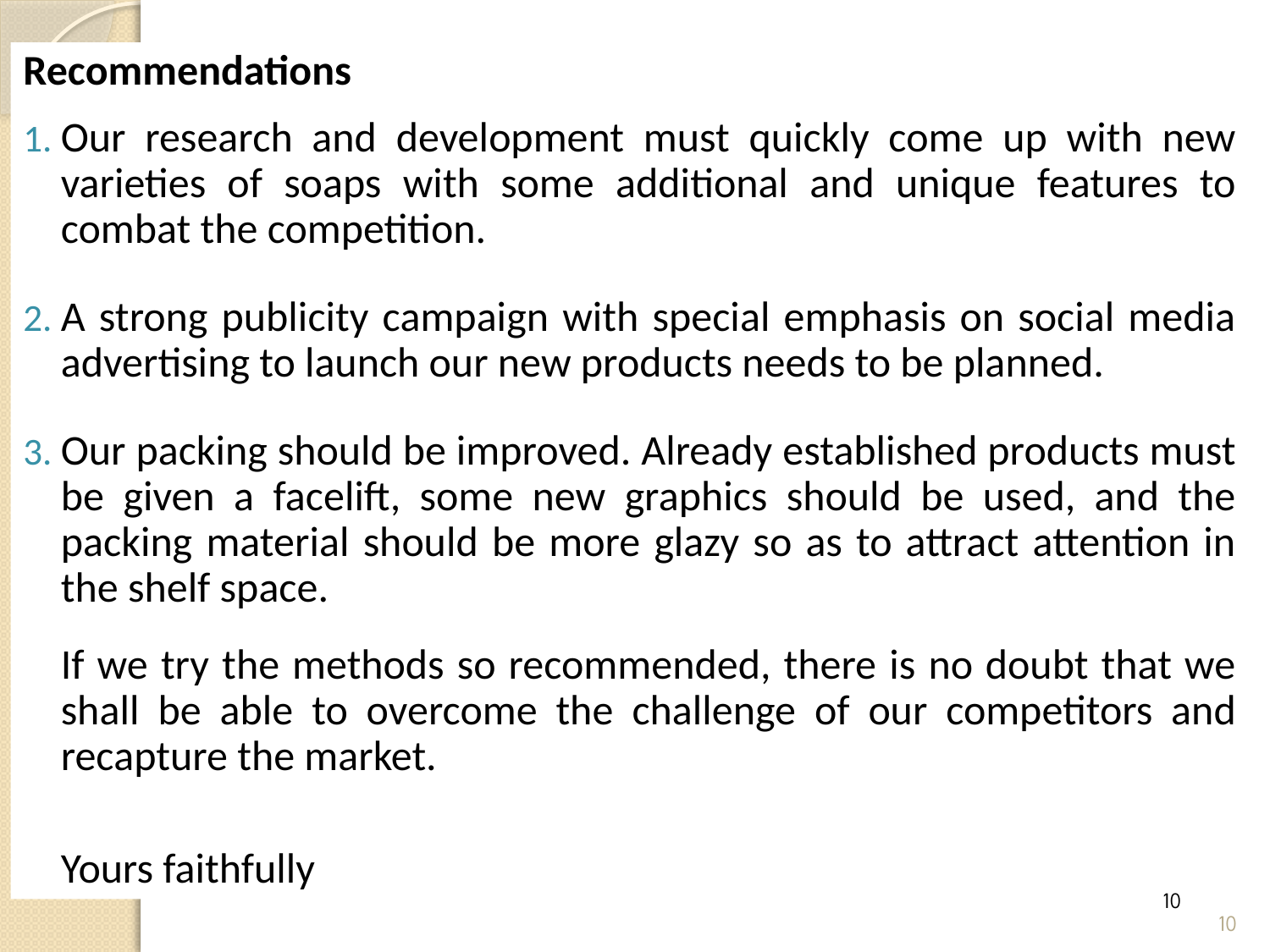

Recommendations
Our research and development must quickly come up with new varieties of soaps with some additional and unique features to combat the competition.
A strong publicity campaign with special emphasis on social media advertising to launch our new products needs to be planned.
Our packing should be improved. Already established products must be given a facelift, some new graphics should be used, and the packing material should be more glazy so as to attract attention in the shelf space.
	If we try the methods so recommended, there is no doubt that we shall be able to overcome the challenge of our competitors and recapture the market.

	Yours faithfully
10
10